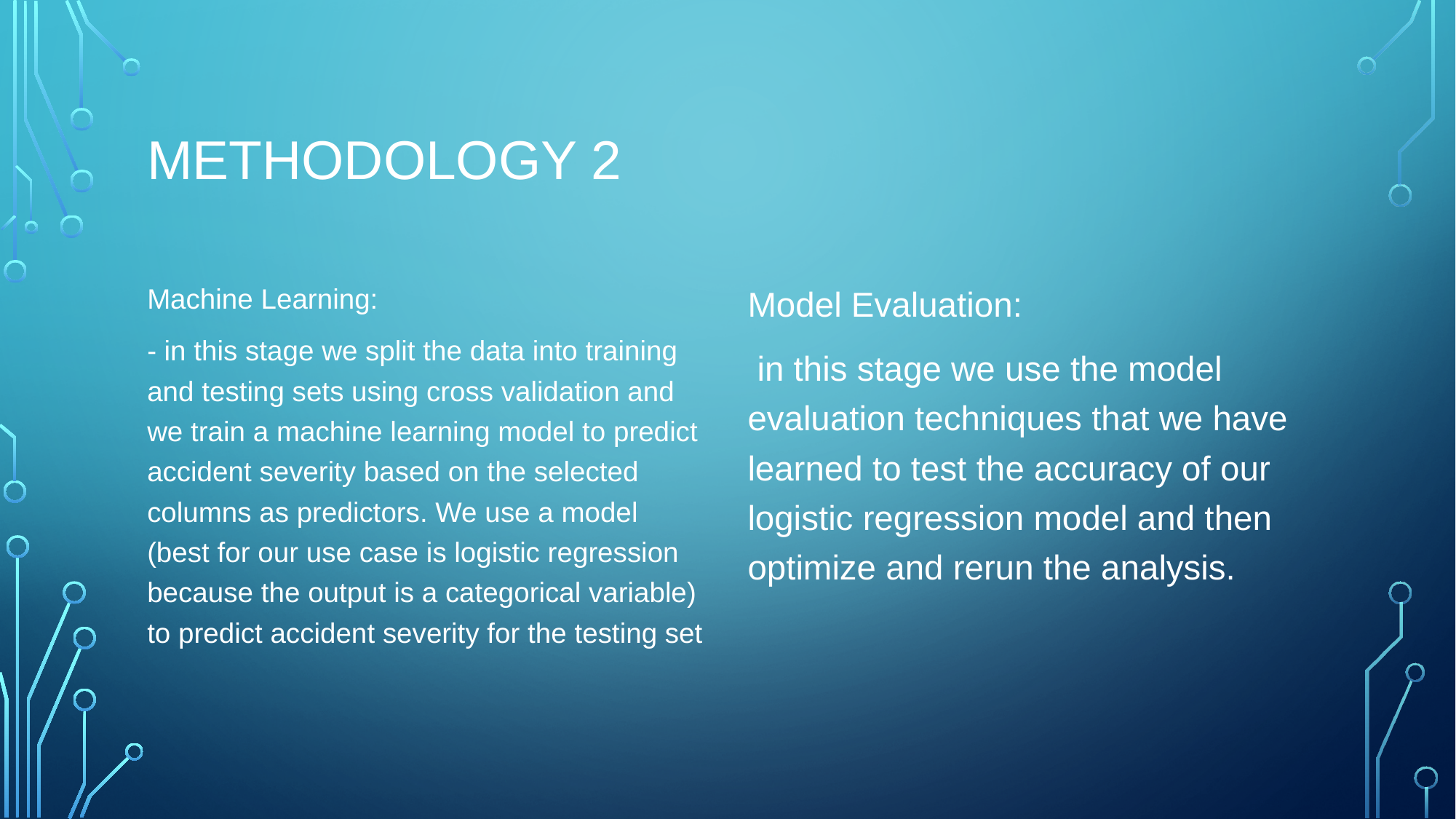

# Methodology 2
Machine Learning:
- in this stage we split the data into training and testing sets using cross validation and we train a machine learning model to predict accident severity based on the selected columns as predictors. We use a model (best for our use case is logistic regression because the output is a categorical variable) to predict accident severity for the testing set

Model Evaluation:
 in this stage we use the model evaluation techniques that we have learned to test the accuracy of our logistic regression model and then optimize and rerun the analysis.